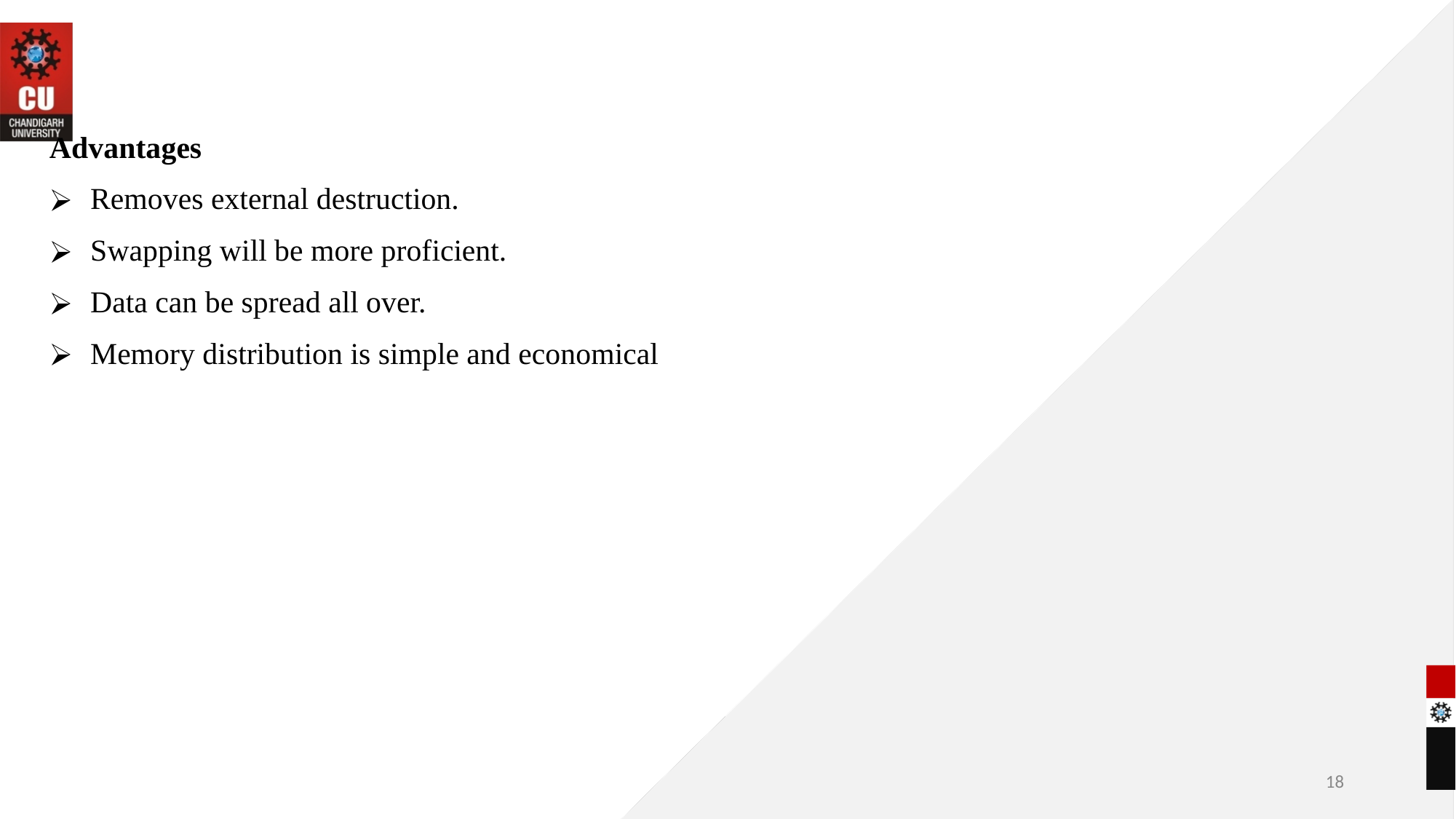

Advantages
Removes external destruction.
Swapping will be more proficient.
Data can be spread all over.
Memory distribution is simple and economical
18